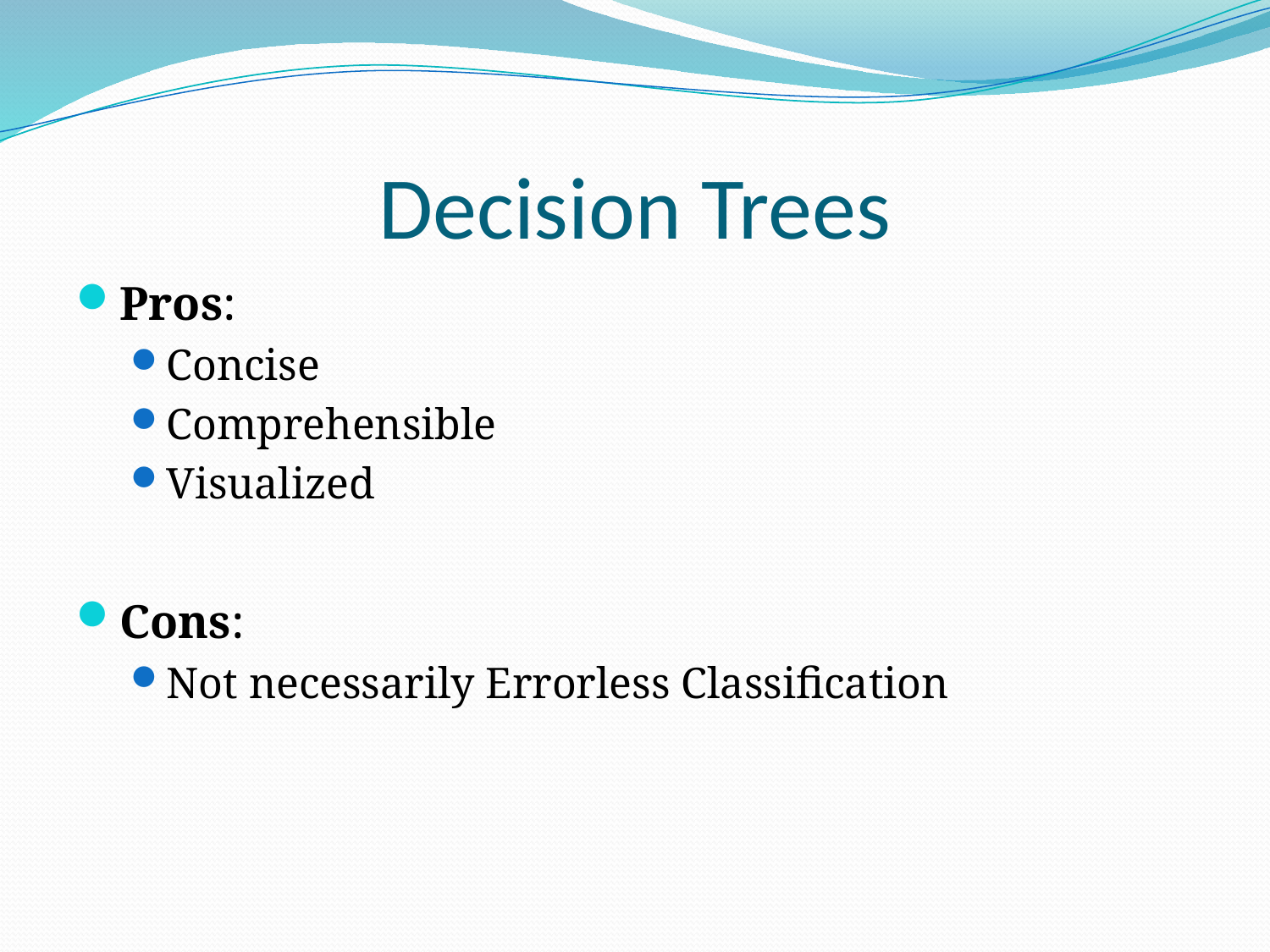

# Decision Trees
Pros:
Concise
Comprehensible
Visualized

Cons:
Not necessarily Errorless Classification